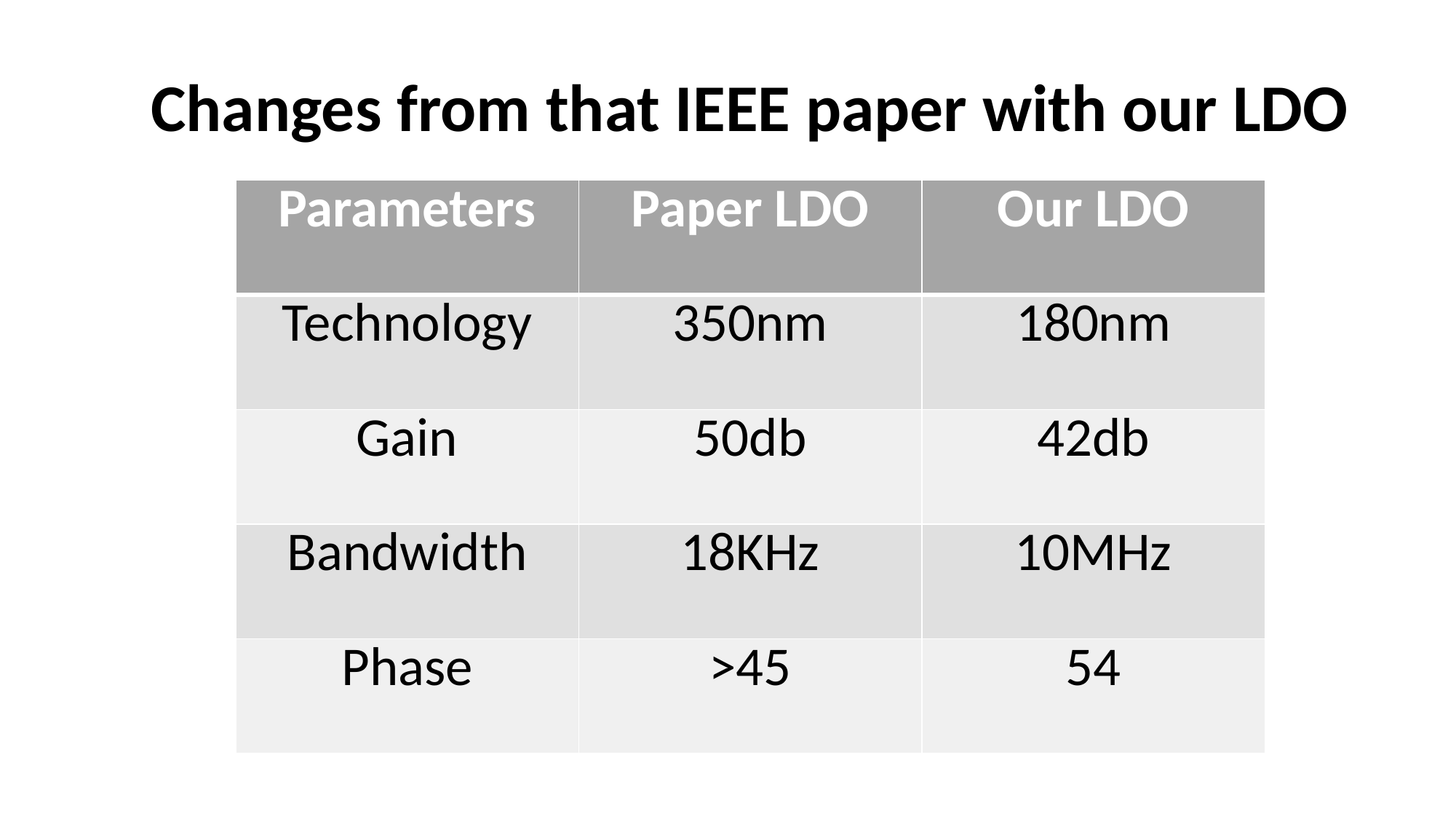

Changes from that IEEE paper with our LDO
| Parameters | Paper LDO | Our LDO |
| --- | --- | --- |
| Technology | 350nm | 180nm |
| Gain | 50db | 42db |
| Bandwidth | 18KHz | 10MHz |
| Phase | >45 | 54 |